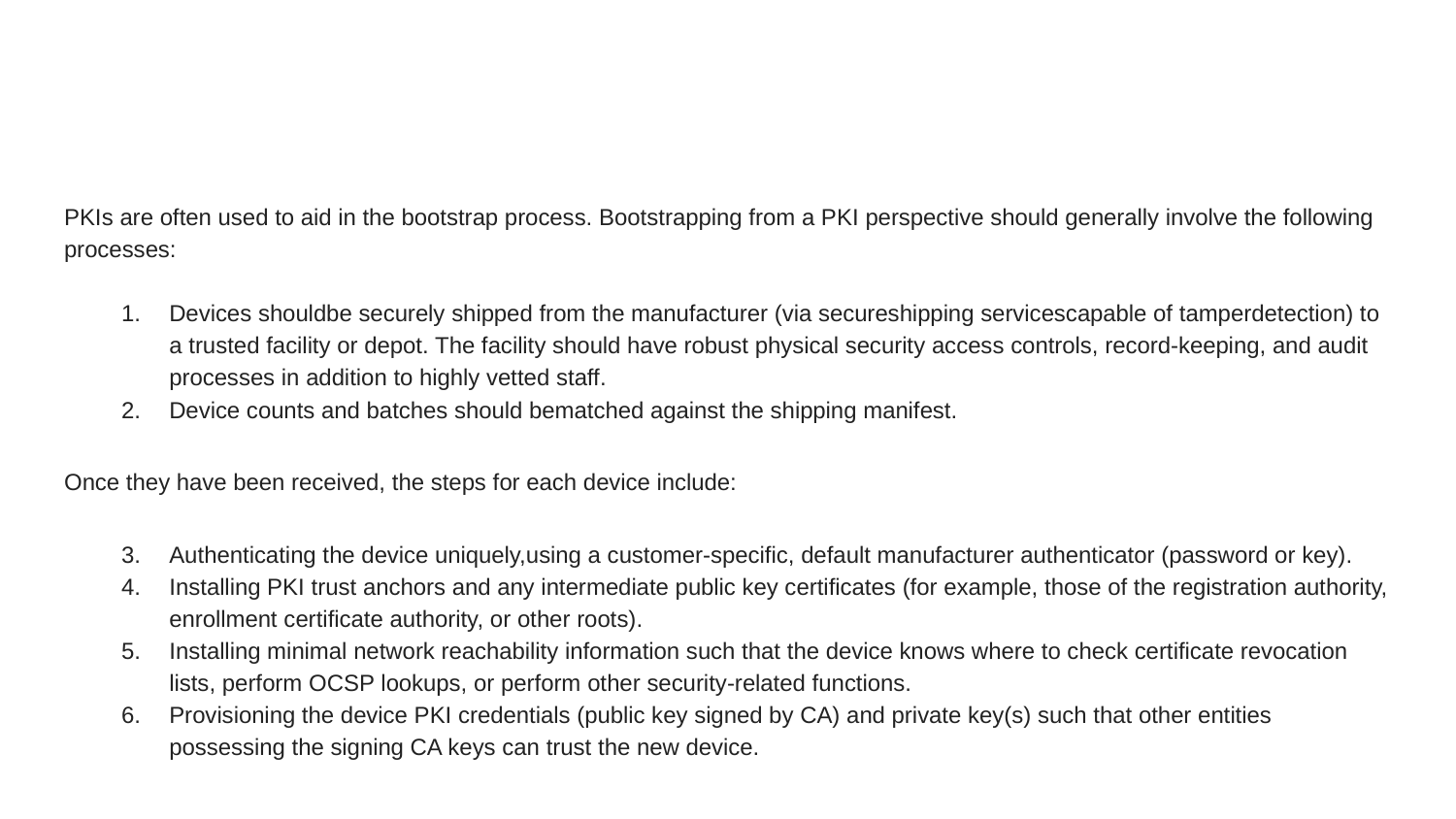

#
PKIs are often used to aid in the bootstrap process. Bootstrapping from a PKI perspective should generally involve the following processes:
Devices shouldbe securely shipped from the manufacturer (via secureshipping servicescapable of tamperdetection) to a trusted facility or depot. The facility should have robust physical security access controls, record-keeping, and audit processes in addition to highly vetted staff.
Device counts and batches should bematched against the shipping manifest.
Once they have been received, the steps for each device include:
Authenticating the device uniquely,using a customer-specific, default manufacturer authenticator (password or key).
Installing PKI trust anchors and any intermediate public key certificates (for example, those of the registration authority, enrollment certificate authority, or other roots).
Installing minimal network reachability information such that the device knows where to check certificate revocation lists, perform OCSP lookups, or perform other security-related functions.
Provisioning the device PKI credentials (public key signed by CA) and private key(s) such that other entities possessing the signing CA keys can trust the new device.